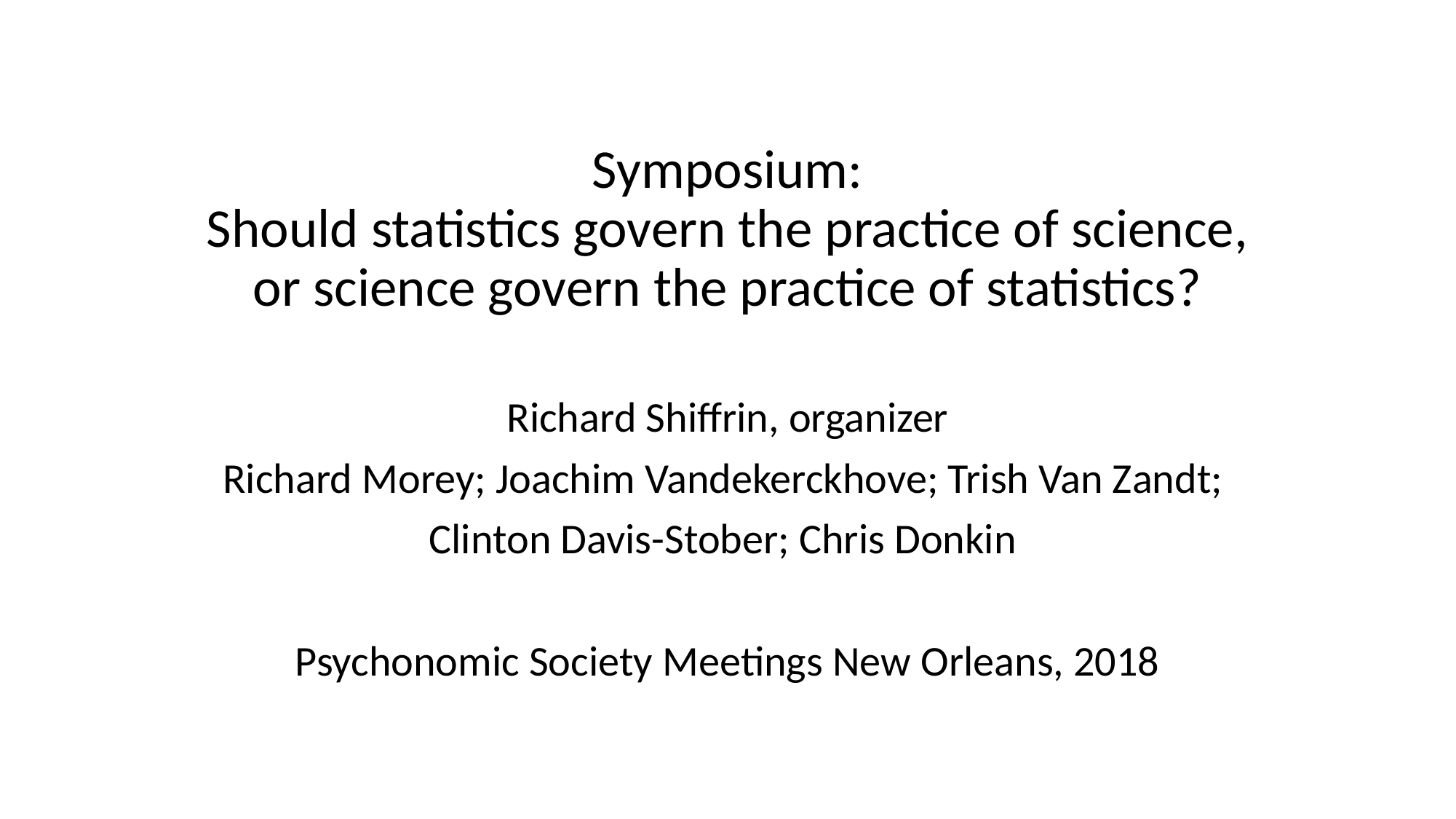

# Symposium: Should statistics govern the practice of science, or science govern the practice of statistics?
Richard Shiffrin, organizer
Richard Morey; Joachim Vandekerckhove; Trish Van Zandt;
Clinton Davis-Stober; Chris Donkin

Psychonomic Society Meetings New Orleans, 2018